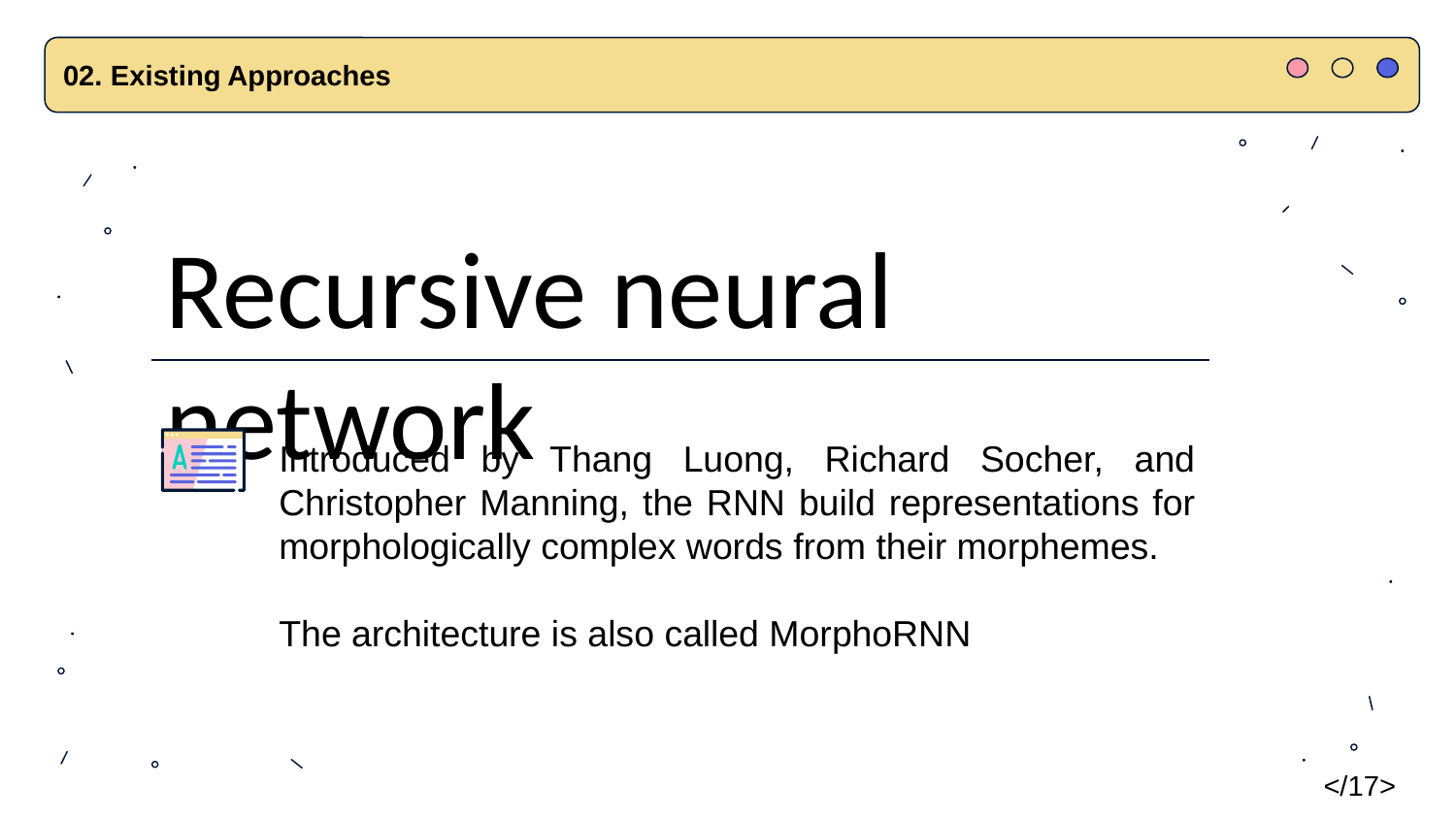

02. Existing Approaches

Recursive neural network
Introduced by Thang Luong, Richard Socher, and Christopher Manning, the RNN build representations for morphologically complex words from their morphemes.

The architecture is also called MorphoRNN

</17>